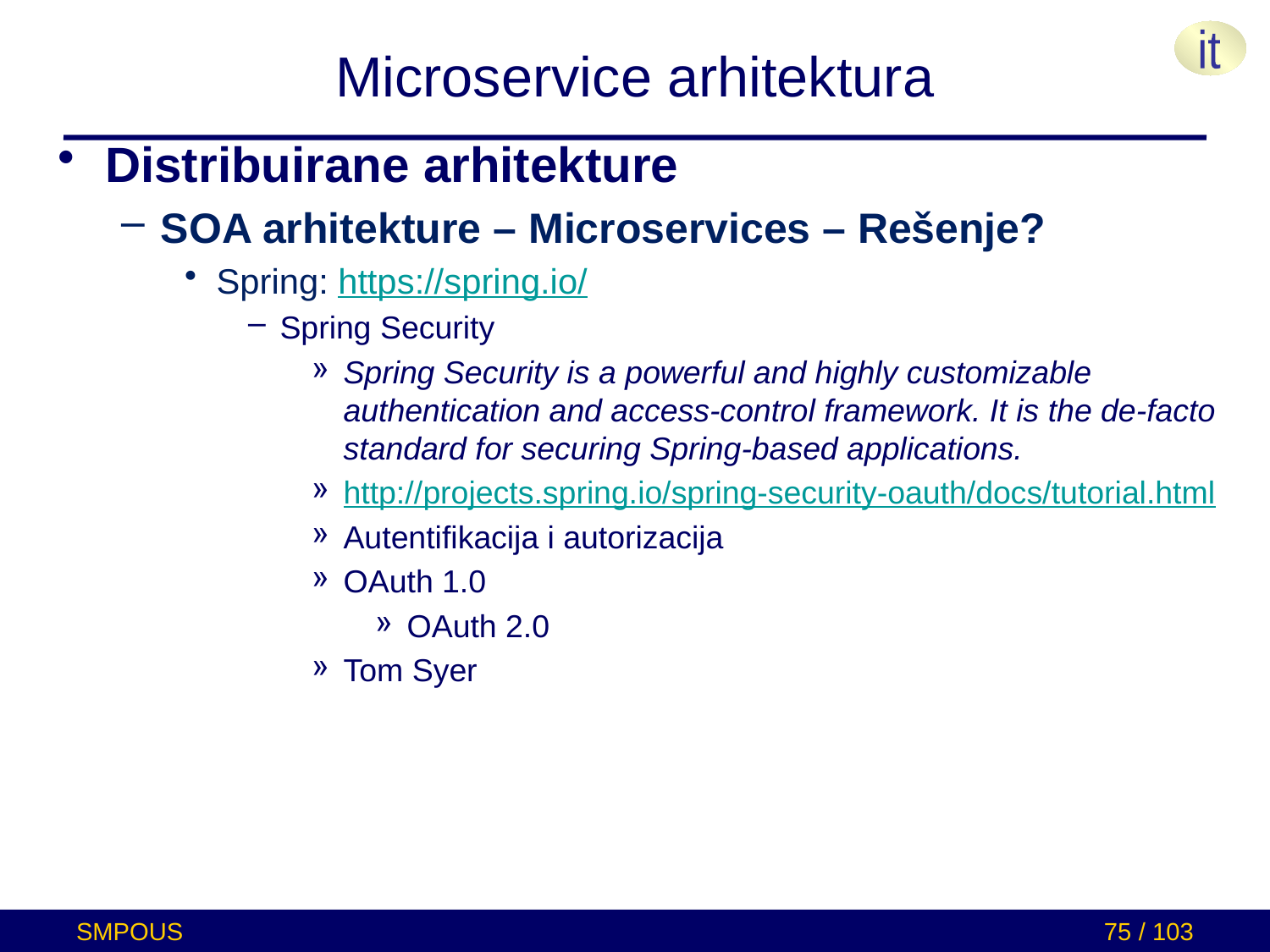

# Microservice arhitektura
Distribuirane arhitekture
SOA arhitekture – Microservices – Rešenje?
Spring: https://spring.io/
Spring Security
Spring Security is a powerful and highly customizable authentication and access-control framework. It is the de-facto standard for securing Spring-based applications.
http://projects.spring.io/spring-security-oauth/docs/tutorial.html
Autentifikacija i autorizacija
OAuth 1.0
OAuth 2.0
Tom Syer

SMPOUS
75 / 103